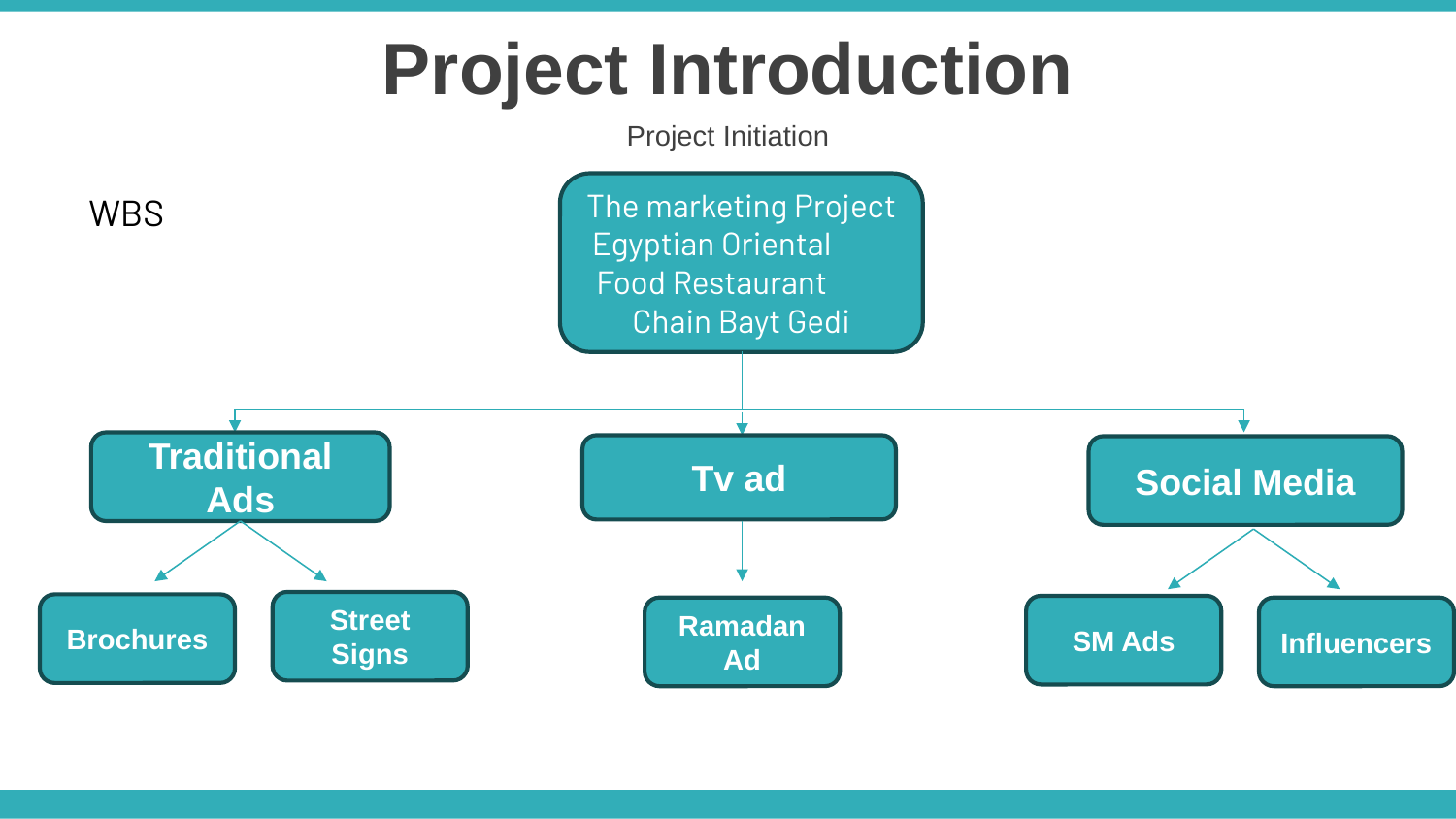

Project Introduction
Project Initiation
The marketing Project Egyptian Oriental          Food Restaurant          Chain Bayt Gedi
WBS
Traditional Ads
Tv ad
Social Media
Street Signs
Brochures
SM Ads
Ramadan Ad
Influencers